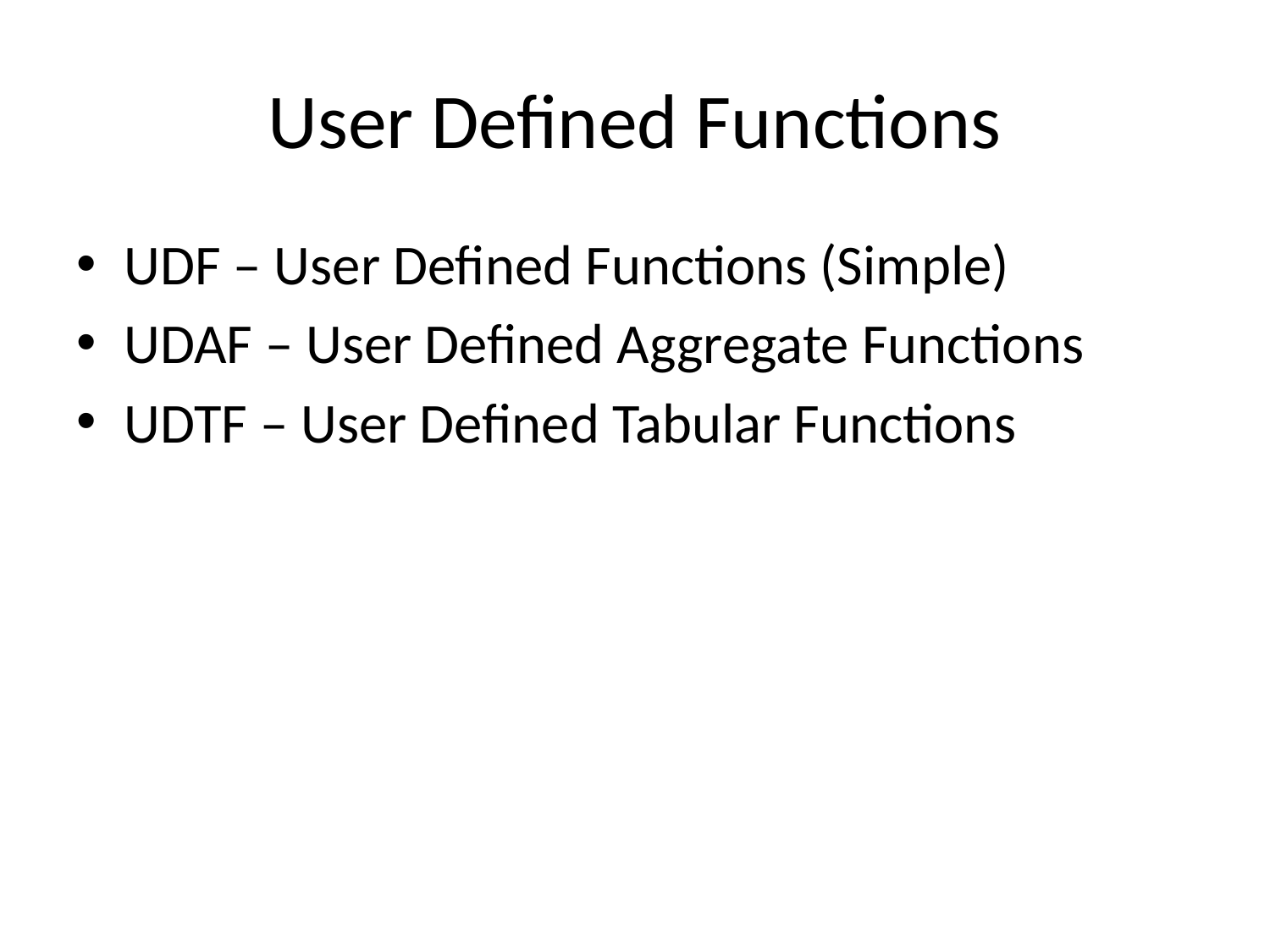

# User Defined Functions
UDF – User Defined Functions (Simple)
UDAF – User Defined Aggregate Functions
UDTF – User Defined Tabular Functions